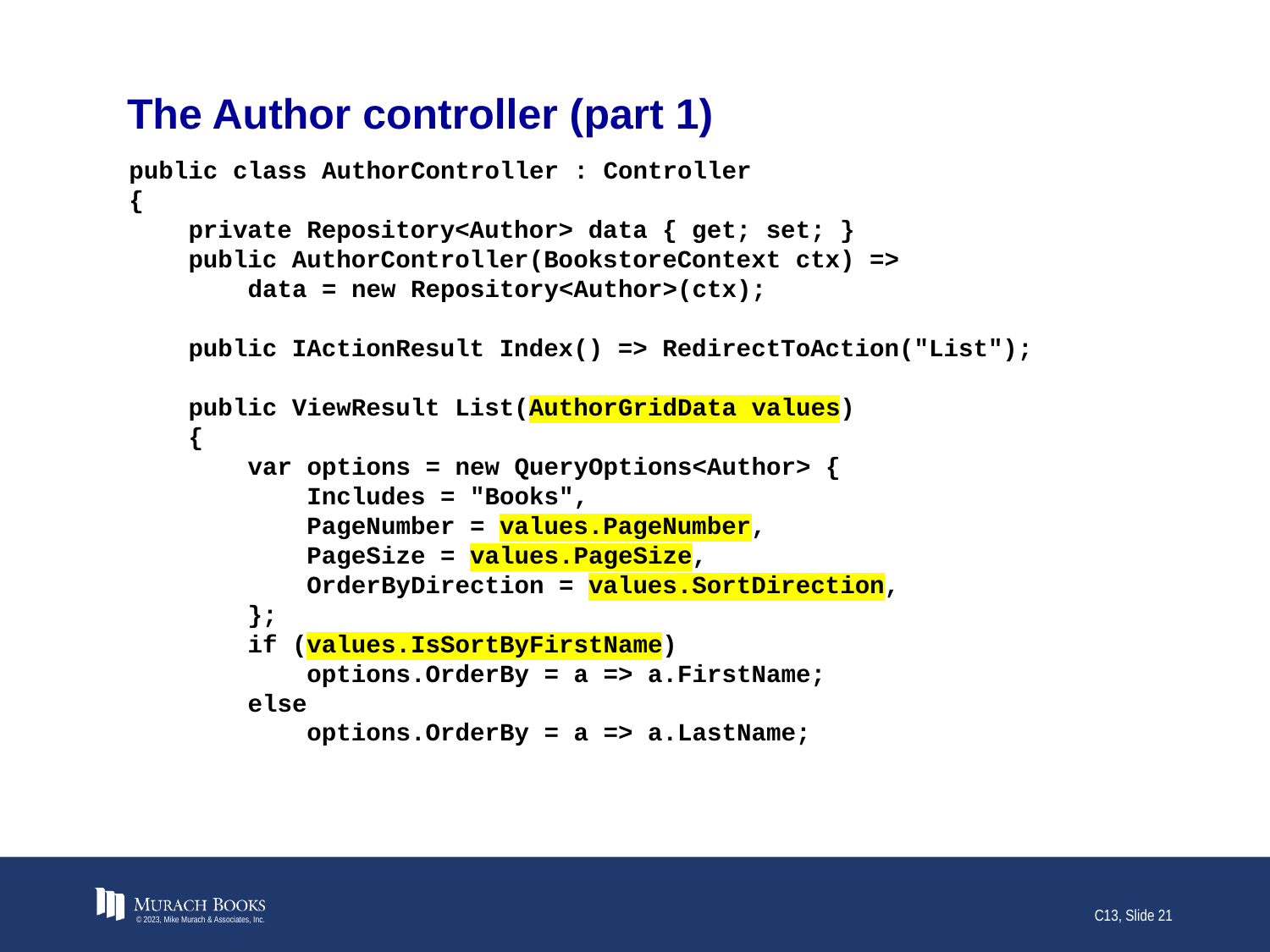

# The Author controller (part 1)
public class AuthorController : Controller
{
    private Repository<Author> data { get; set; }
    public AuthorController(BookstoreContext ctx) =>
        data = new Repository<Author>(ctx);

    public IActionResult Index() => RedirectToAction("List");

    public ViewResult List(AuthorGridData values)
    {
        var options = new QueryOptions<Author> {
            Includes = "Books",
            PageNumber = values.PageNumber,
            PageSize = values.PageSize,
            OrderByDirection = values.SortDirection,
        };
        if (values.IsSortByFirstName)
            options.OrderBy = a => a.FirstName;
        else
            options.OrderBy = a => a.LastName;

© 2023, Mike Murach & Associates, Inc.

C13, Slide 21